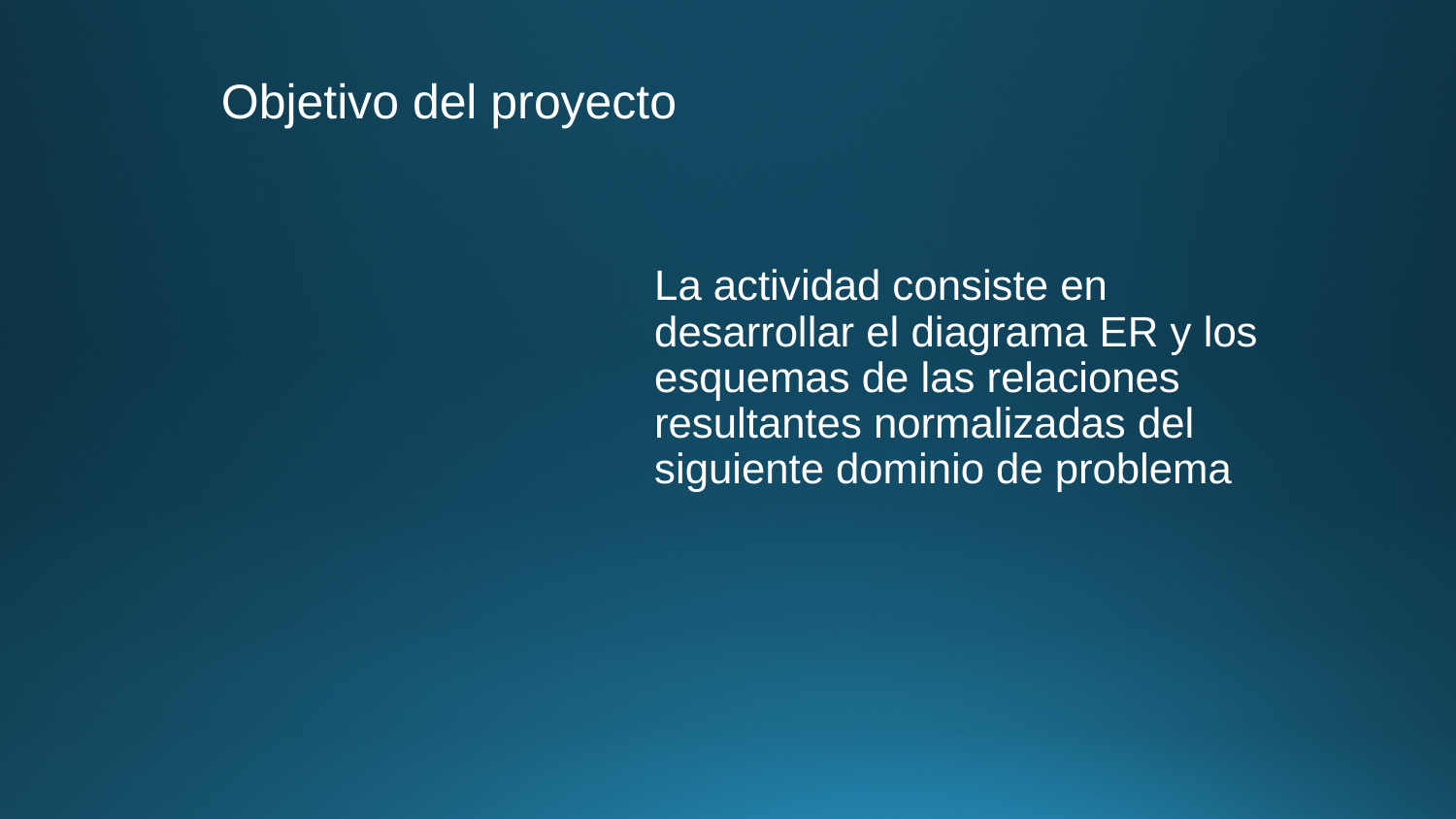

# Objetivo del proyecto
La actividad consiste en desarrollar el diagrama ER y los esquemas de las relaciones resultantes normalizadas del siguiente dominio de problema